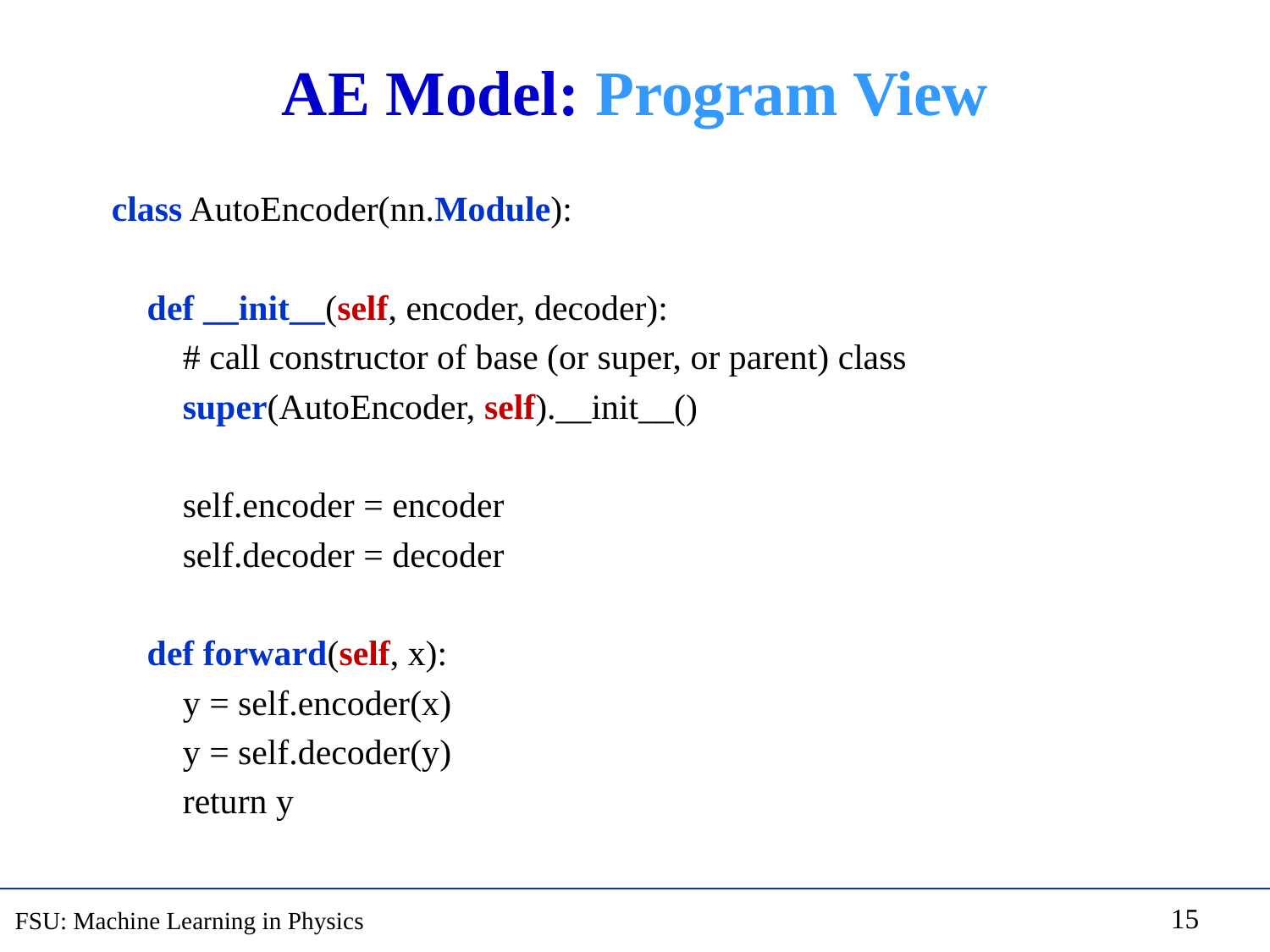

# AE Model: Program View
class AutoEncoder(nn.Module):

    def __init__(self, encoder, decoder):
        # call constructor of base (or super, or parent) class
        super(AutoEncoder, self).__init__()

        self.encoder = encoder
        self.decoder = decoder

    def forward(self, x):
        y = self.encoder(x)
        y = self.decoder(y)
        return y